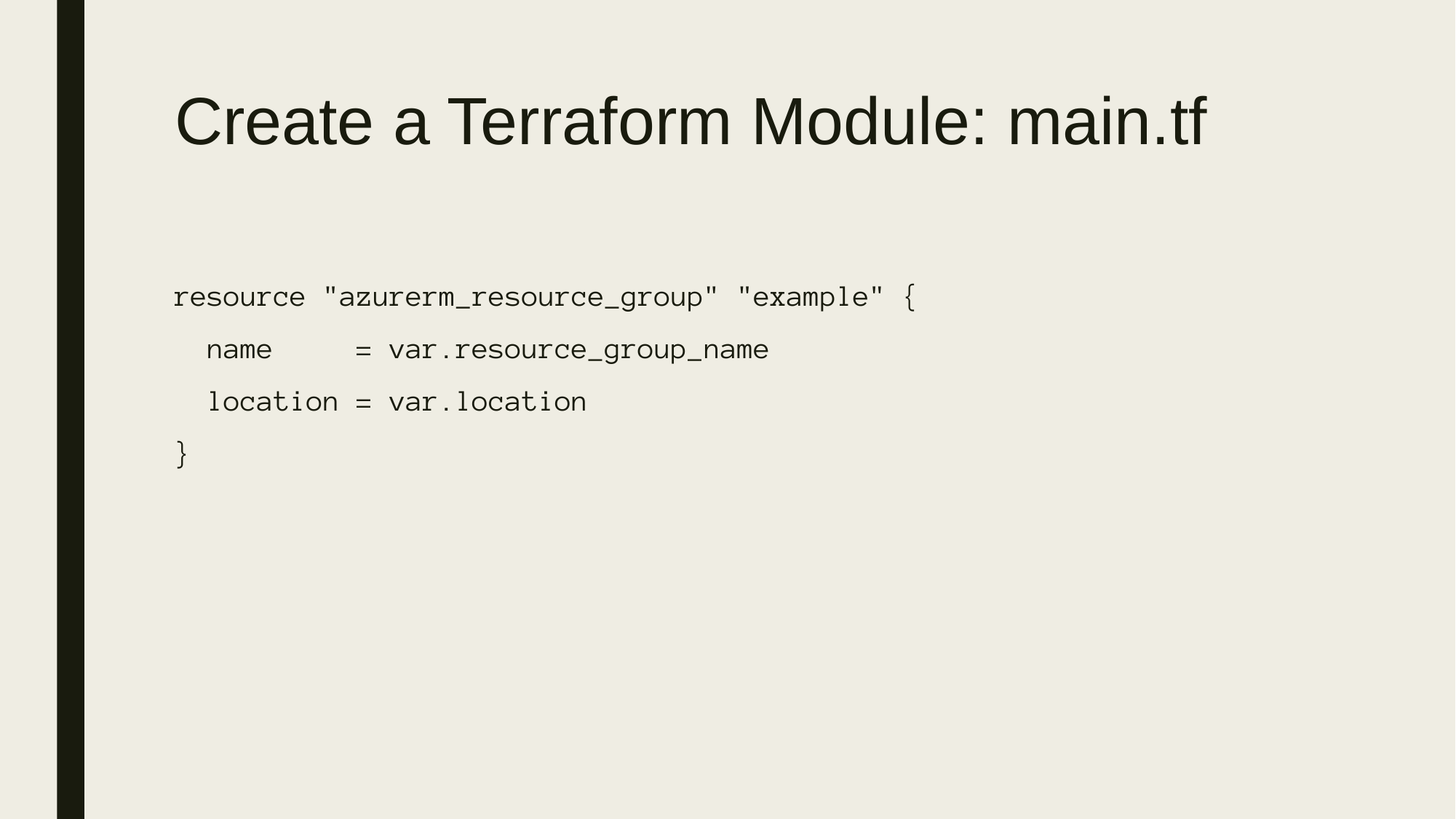

# Create a Terraform Module: main.tf
resource "azurerm_resource_group" "example" {
  name     = var.resource_group_name
  location = var.location
}